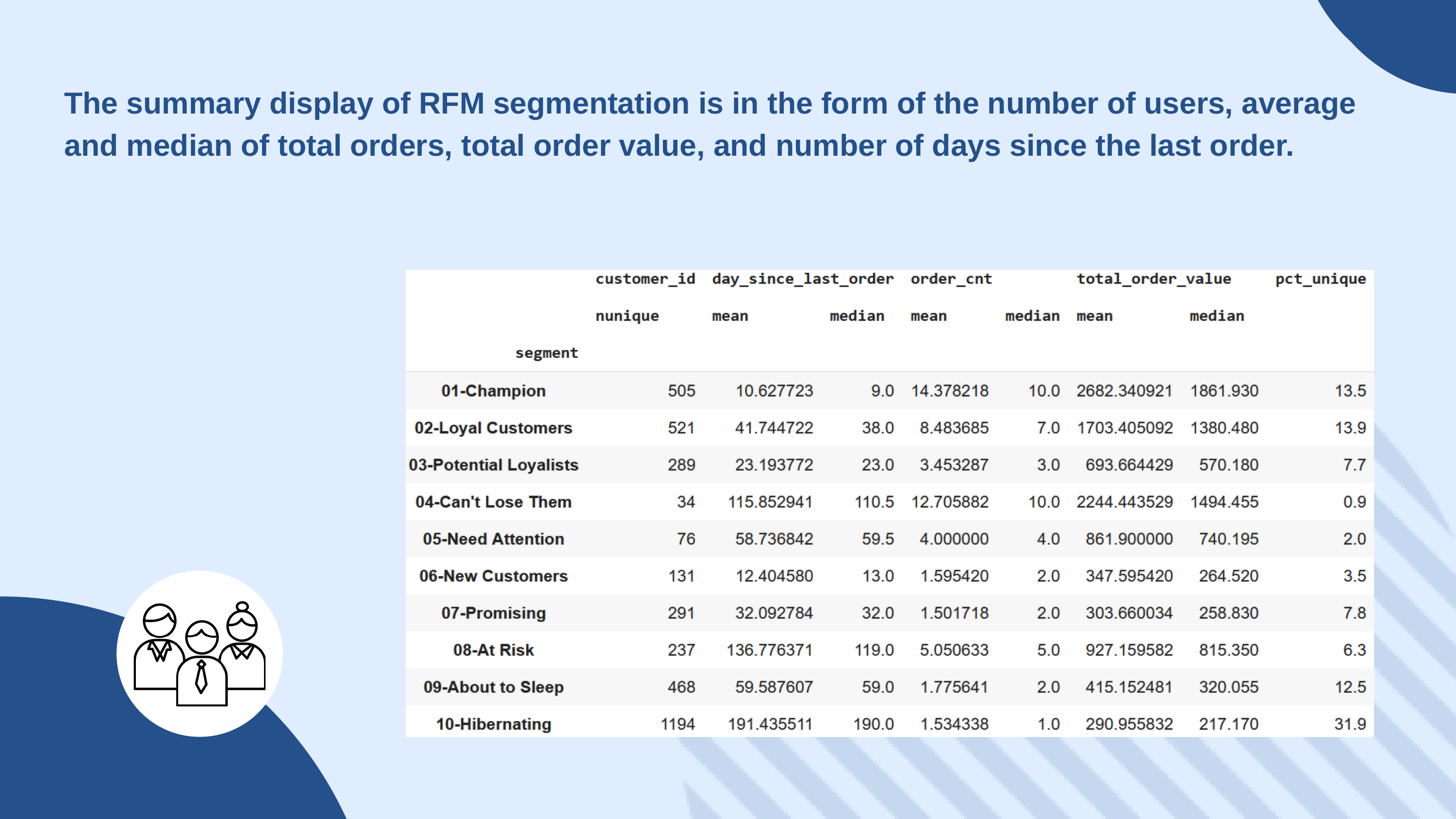

The summary display of RFM segmentation is in the form of the number of users, average and median of total orders, total order value, and number of days since the last order.